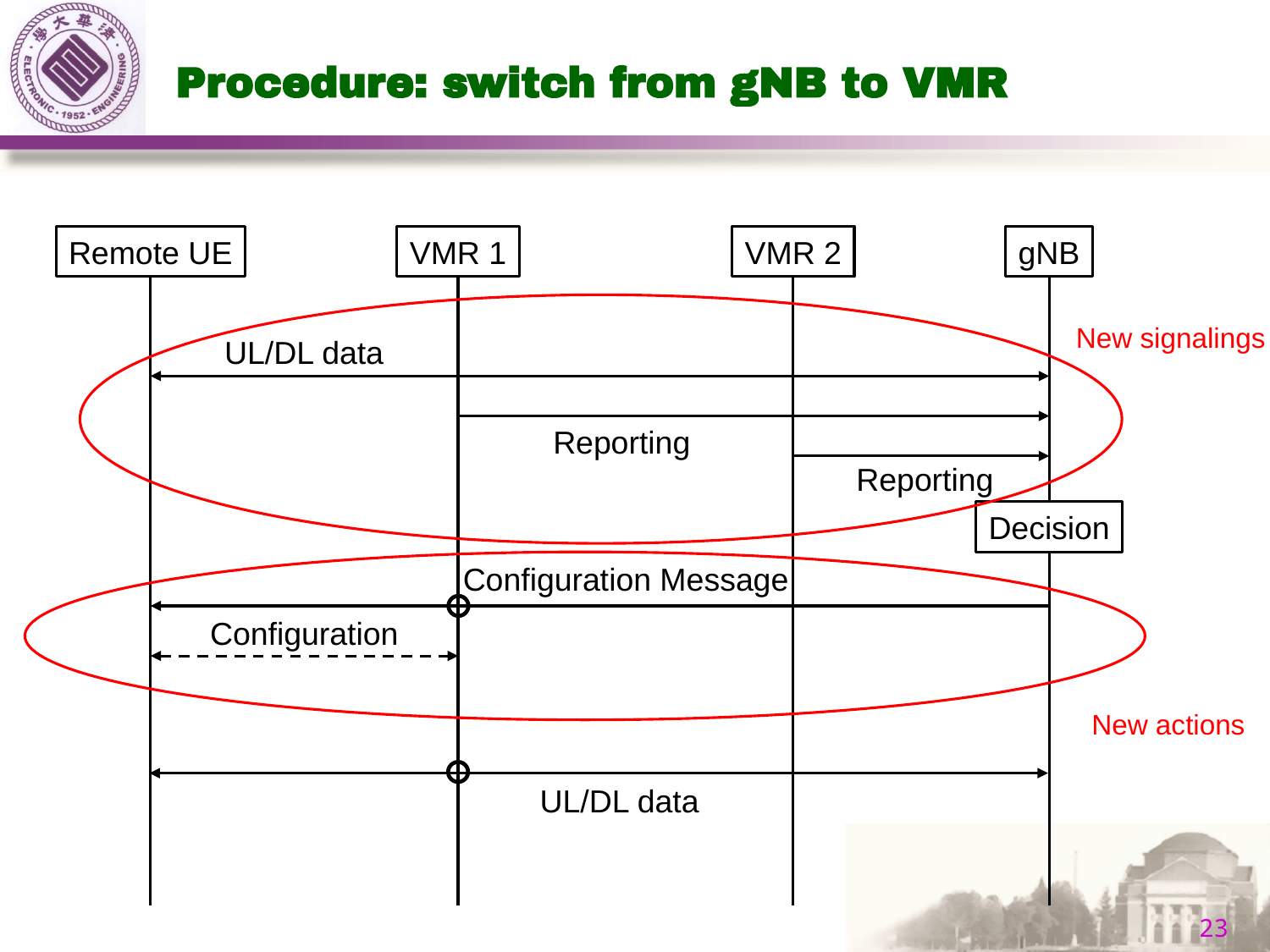

Procedure: switch from gNB to VMR

Remote UE
VMR 1
VMR 2
gNB

New signalings
UL/DL data
Reporting
Reporting
Decision

Configuration Message

Configuration
New actions

UL/DL data
23